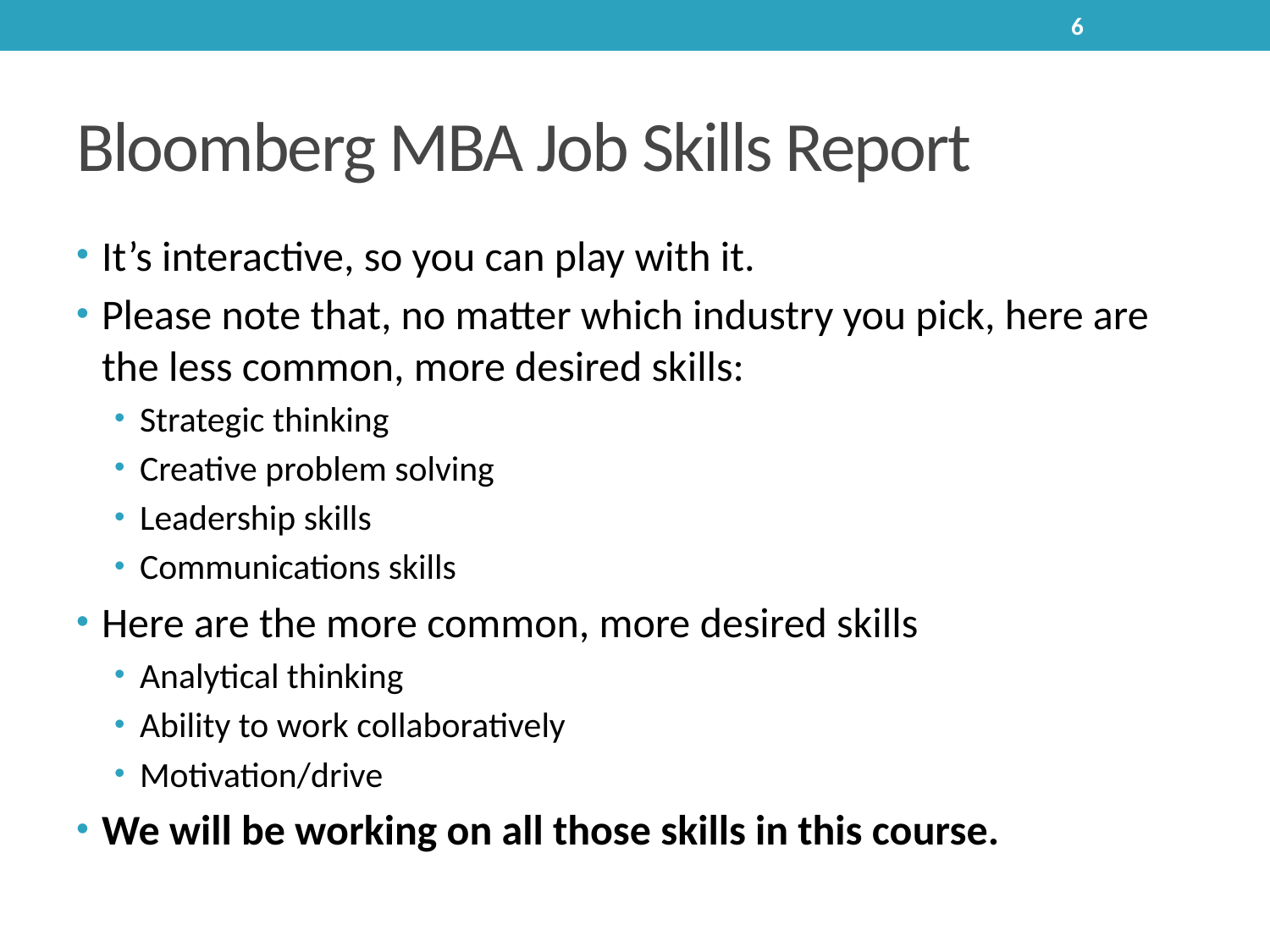

6
# Bloomberg MBA Job Skills Report
It’s interactive, so you can play with it.
Please note that, no matter which industry you pick, here are the less common, more desired skills:
Strategic thinking
Creative problem solving
Leadership skills
Communications skills
Here are the more common, more desired skills
Analytical thinking
Ability to work collaboratively
Motivation/drive
We will be working on all those skills in this course.